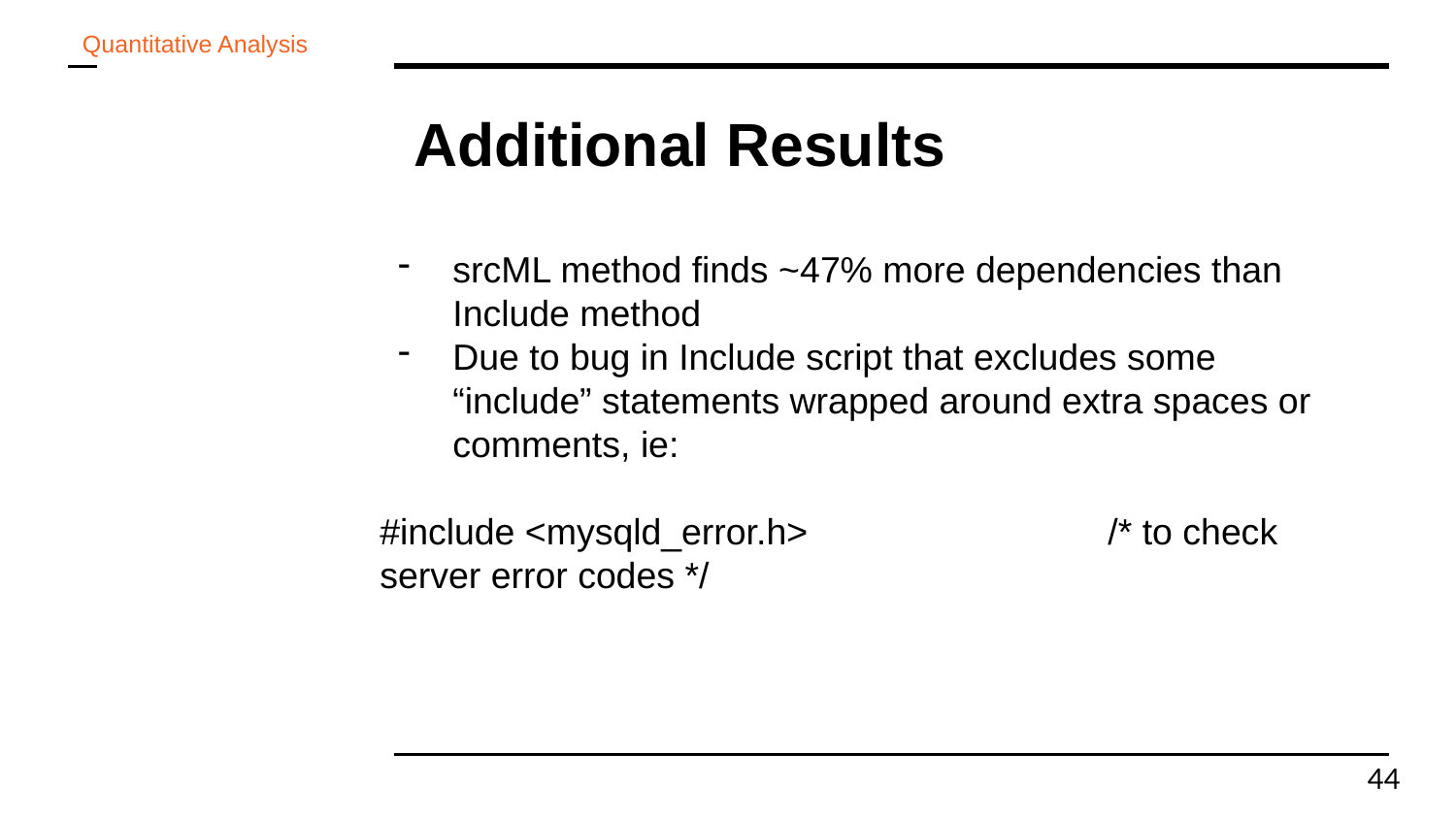

Quantitative Analysis
# Additional Results
srcML method finds ~47% more dependencies than Include method
Due to bug in Include script that excludes some “include” statements wrapped around extra spaces or comments, ie:

#include <mysqld_error.h>                   	/* to check server error codes */
44